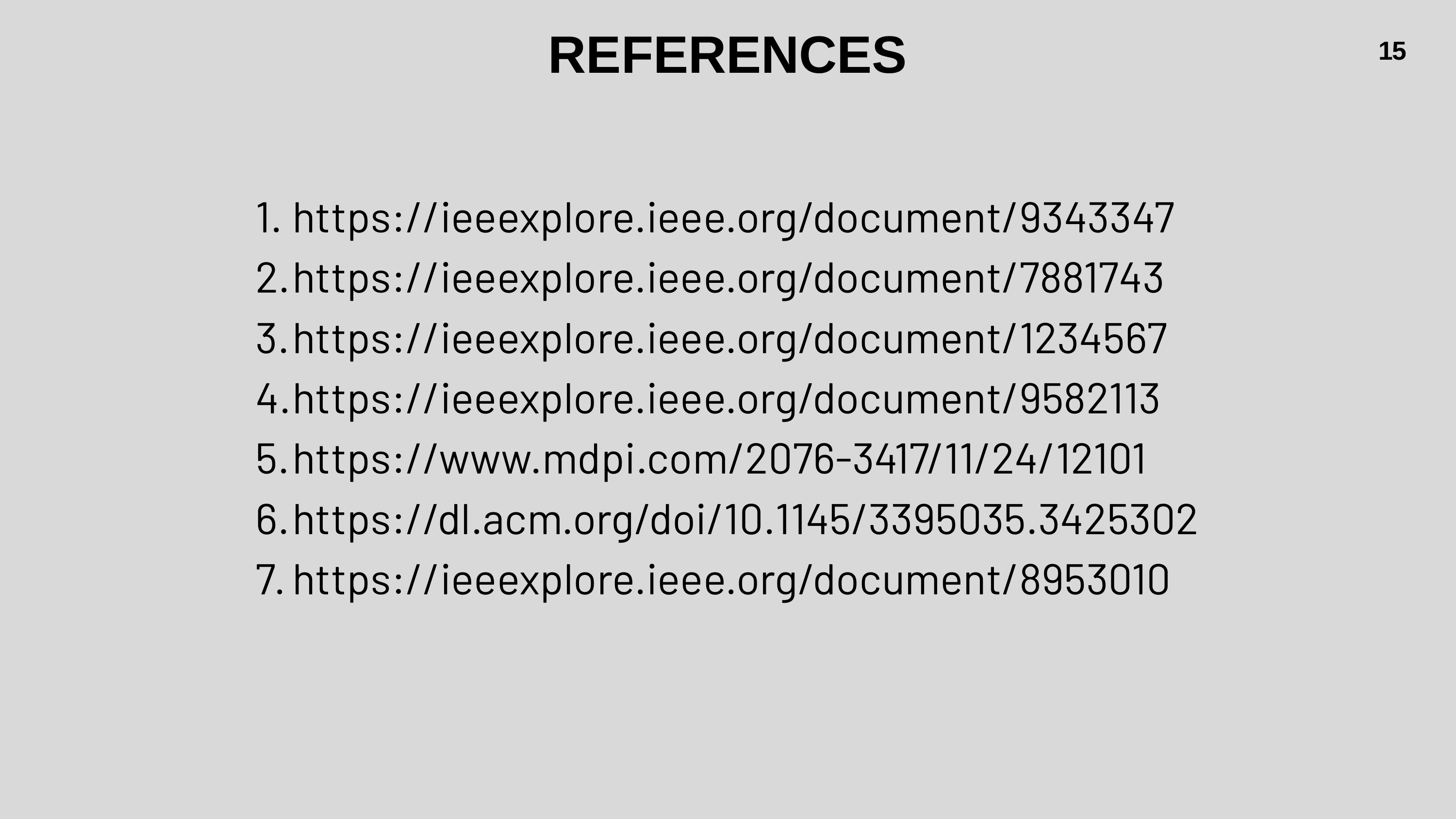

REFERENCES
15
https://ieeexplore.ieee.org/document/9343347
https://ieeexplore.ieee.org/document/7881743
https://ieeexplore.ieee.org/document/1234567
https://ieeexplore.ieee.org/document/9582113
https://www.mdpi.com/2076-3417/11/24/12101
https://dl.acm.org/doi/10.1145/3395035.3425302
https://ieeexplore.ieee.org/document/8953010